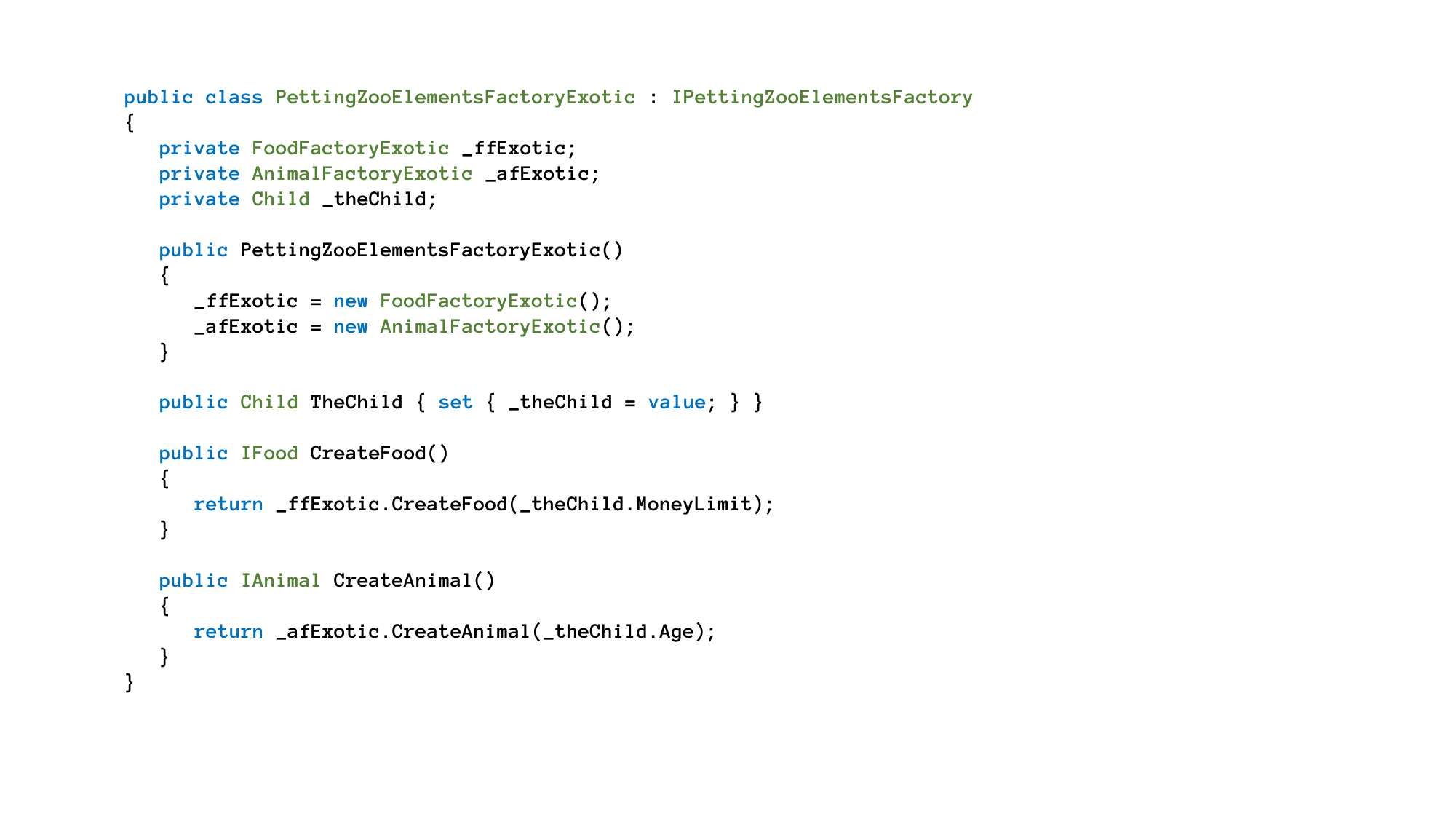

public class PettingZooElementsFactoryExotic : IPettingZooElementsFactory
{
   private FoodFactoryExotic _ffExotic;
   private AnimalFactoryExotic _afExotic;
   private Child _theChild;

   public PettingZooElementsFactoryExotic()
   {
      _ffExotic = new FoodFactoryExotic();
      _afExotic = new AnimalFactoryExotic();
   }

   public Child TheChild { set { _theChild = value; } }

   public IFood CreateFood()
   {
      return _ffExotic.CreateFood(_theChild.MoneyLimit);
   }

   public IAnimal CreateAnimal()
   {
      return _afExotic.CreateAnimal(_theChild.Age);
   }
}